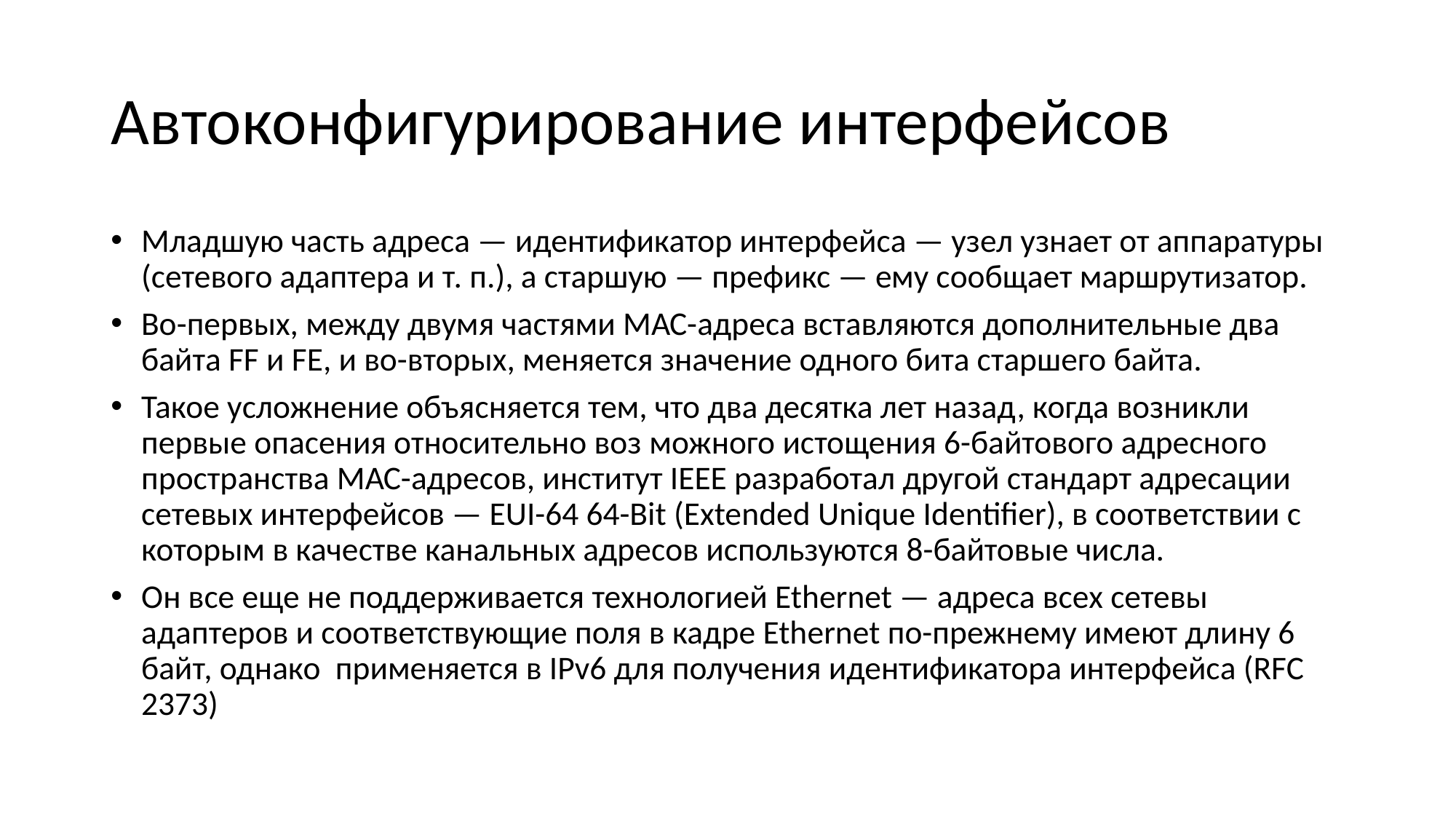

# Автоконфигурирование интерфейсов
Младшую часть адреса — идентификатор интерфейса — узел узнает от аппаратуры (сетевого адаптера и т. п.), а старшую — префикс — ему сообщает маршрутизатор.
Во-первых, между двумя частями МАС-адреса вставляются дополнительные два байта FF и FE, и во-вторых, меняется значение одного бита старшего байта.
Такое усложнение объясняется тем, что два десятка лет назад, когда возникли первые опасения относительно воз­ можного истощения 6-байтового адресного пространства МАС-адресов, институт IEEE разработал другой стандарт адресации сетевых интерфейсов — EUI-64 64-Bit (Extended Unique Identifier), в соответствии с которым в качестве канальных адресов используются 8-байтовые числа.
Он все еще не поддерживается технологией Ethernet — адреса всех сетевы адаптеров и соответствующие поля в кадре Ethernet по-прежнему имеют длину 6 байт, однако  применяется в IPv6 для получения идентификатора интерфейса (RFC 2373)